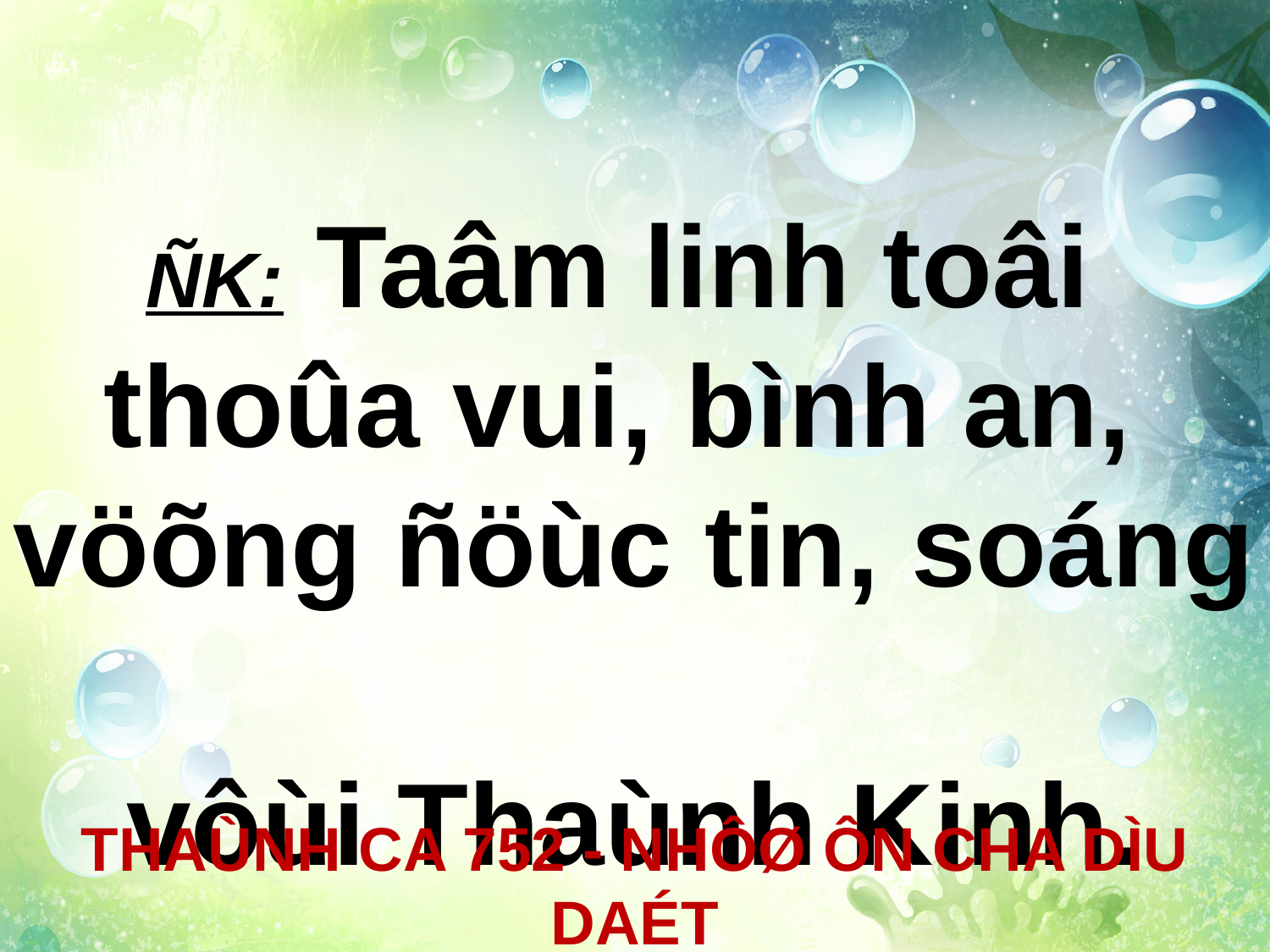

ÑK: Taâm linh toâi
thoûa vui, bình an,
vöõng ñöùc tin, soáng
vôùi Thaùnh Kinh.
THAÙNH CA 752 - NHÔØ ÔN CHA DÌU DAÉT